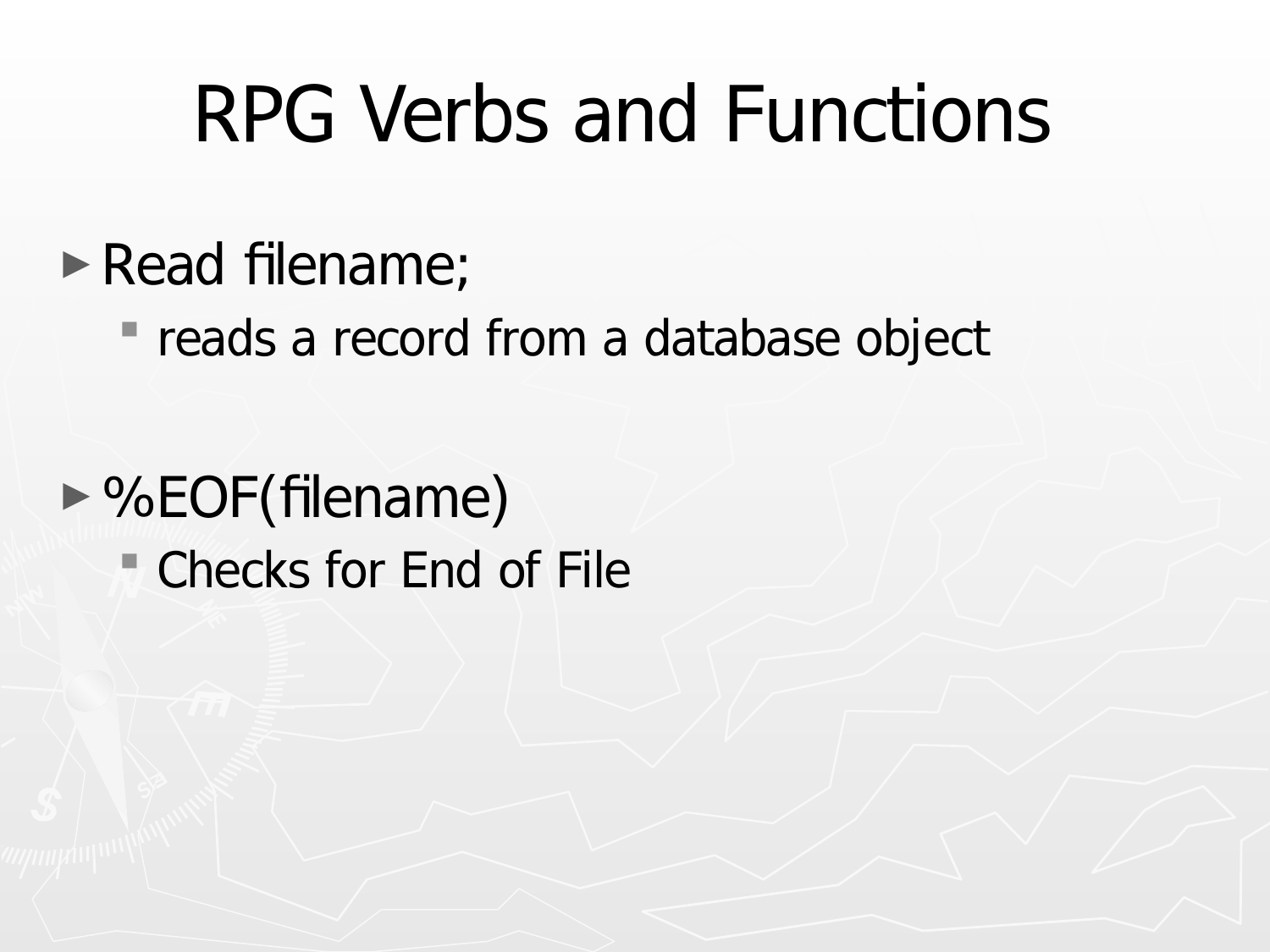

# RPG Verbs and Functions
Read filename;
reads a record from a database object

%EOF(filename)
Checks for End of File